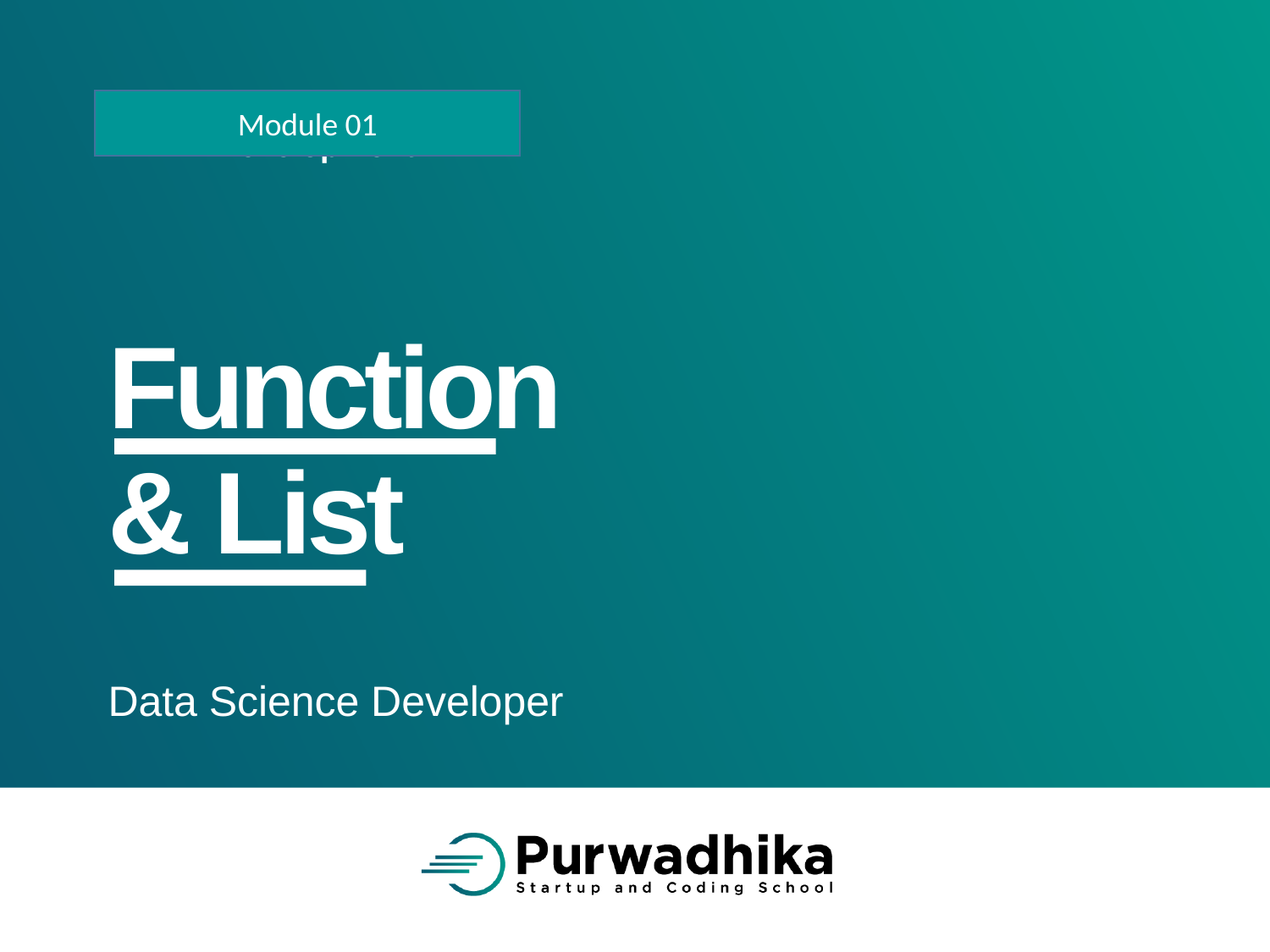

Module 01
# Function & List

Data Science Developer